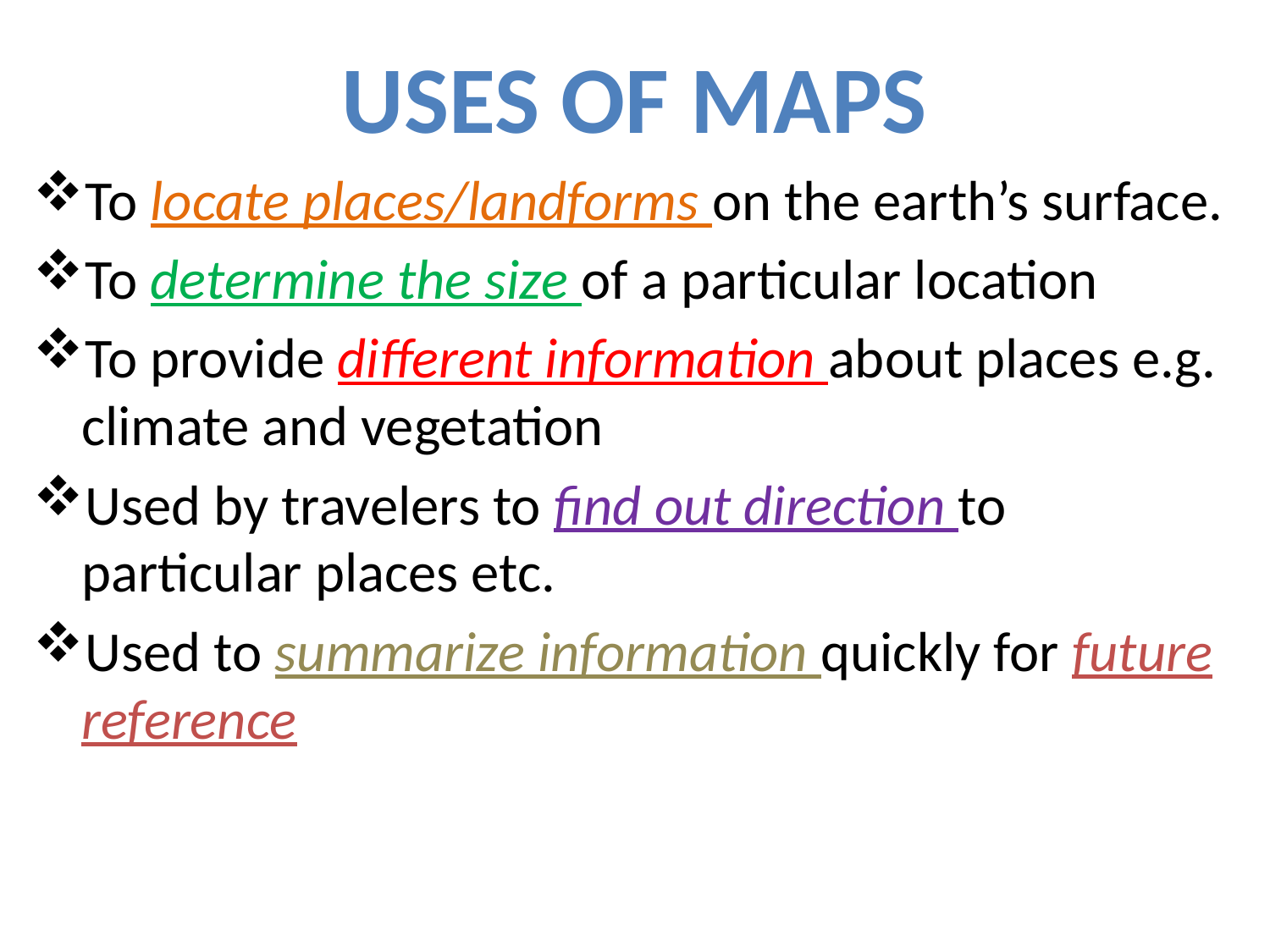

USES OF MAPS
To locate places/landforms on the earth’s surface.
To determine the size of a particular location
To provide different information about places e.g. climate and vegetation
Used by travelers to find out direction to particular places etc.
Used to summarize information quickly for future reference